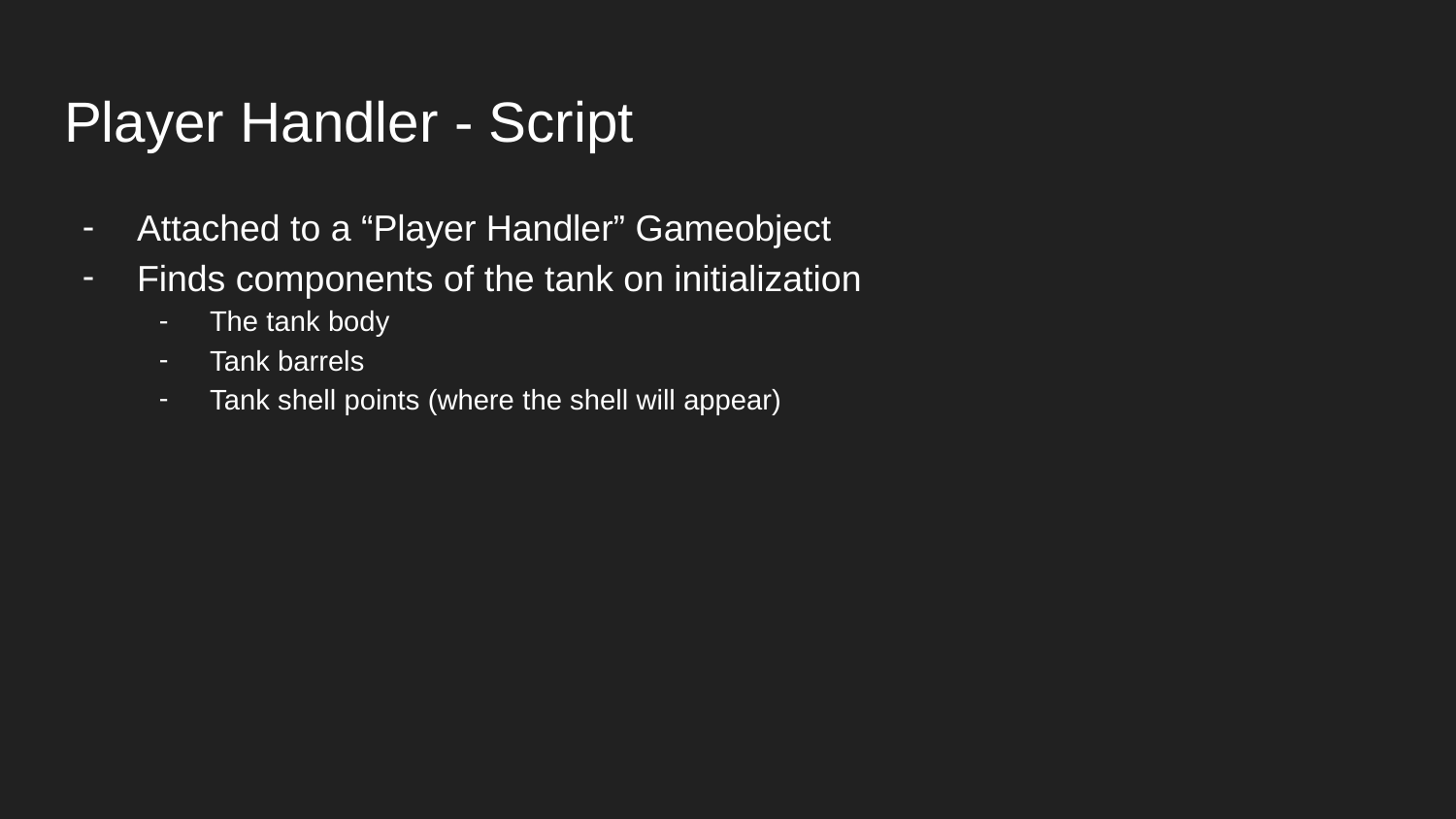

# Player Handler - Script
Attached to a “Player Handler” Gameobject
Finds components of the tank on initialization
The tank body
Tank barrels
Tank shell points (where the shell will appear)